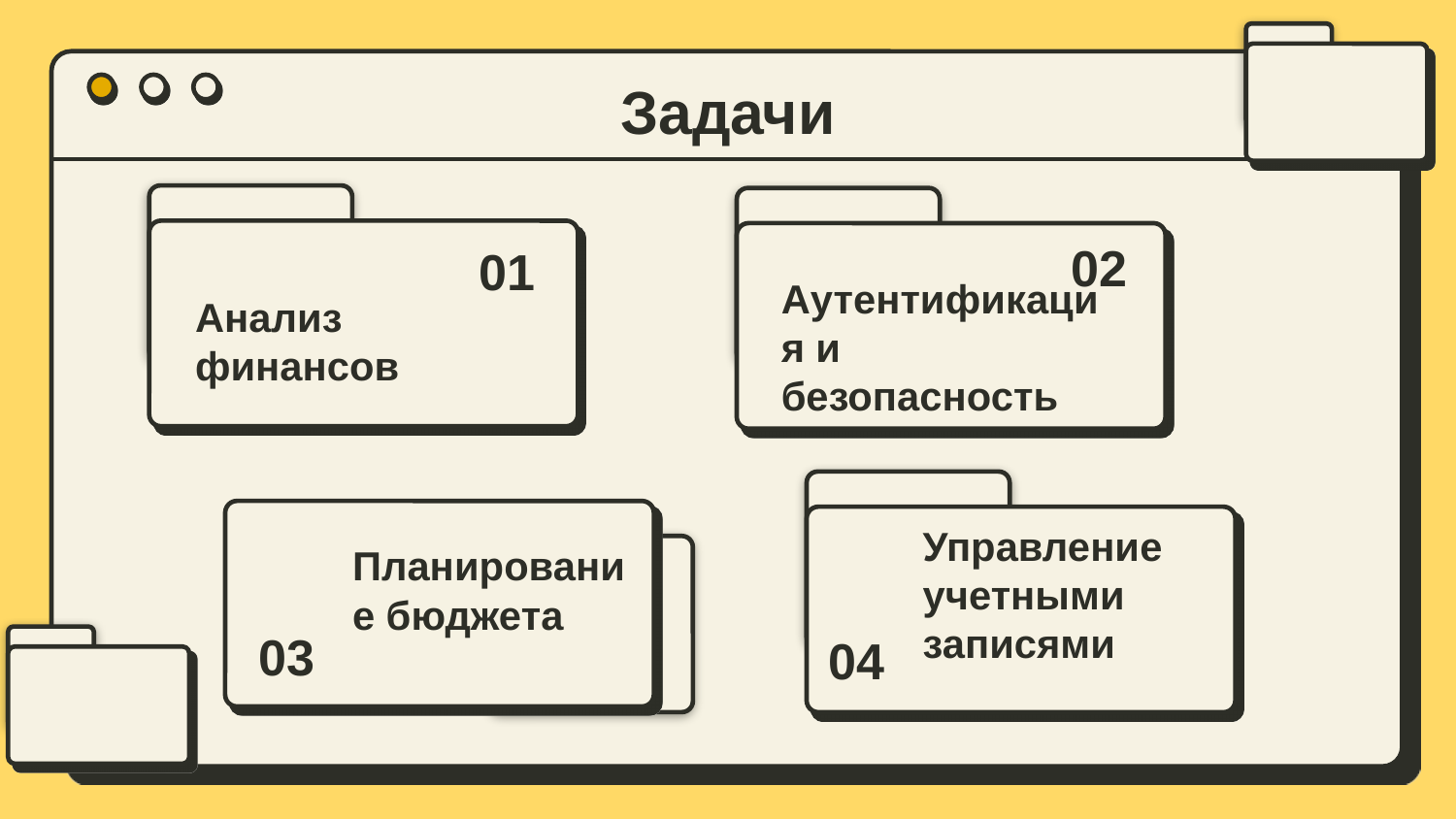

Задачи

01
Анализ финансов

02
# Аутентификация и безопасность

Управление учетными записями
04

Планирование бюджета
03